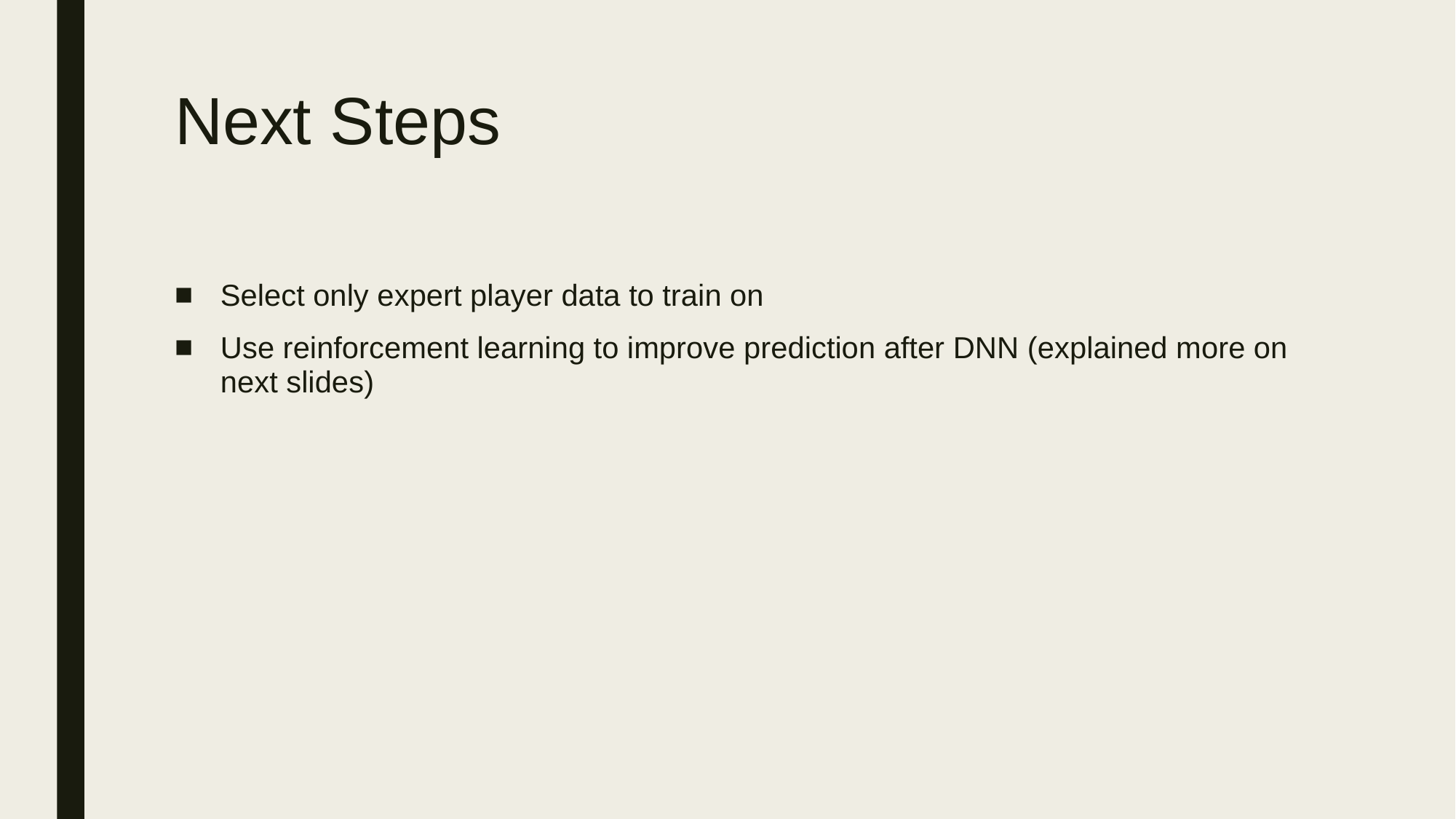

# Next Steps
Select only expert player data to train on
Use reinforcement learning to improve prediction after DNN (explained more on next slides)